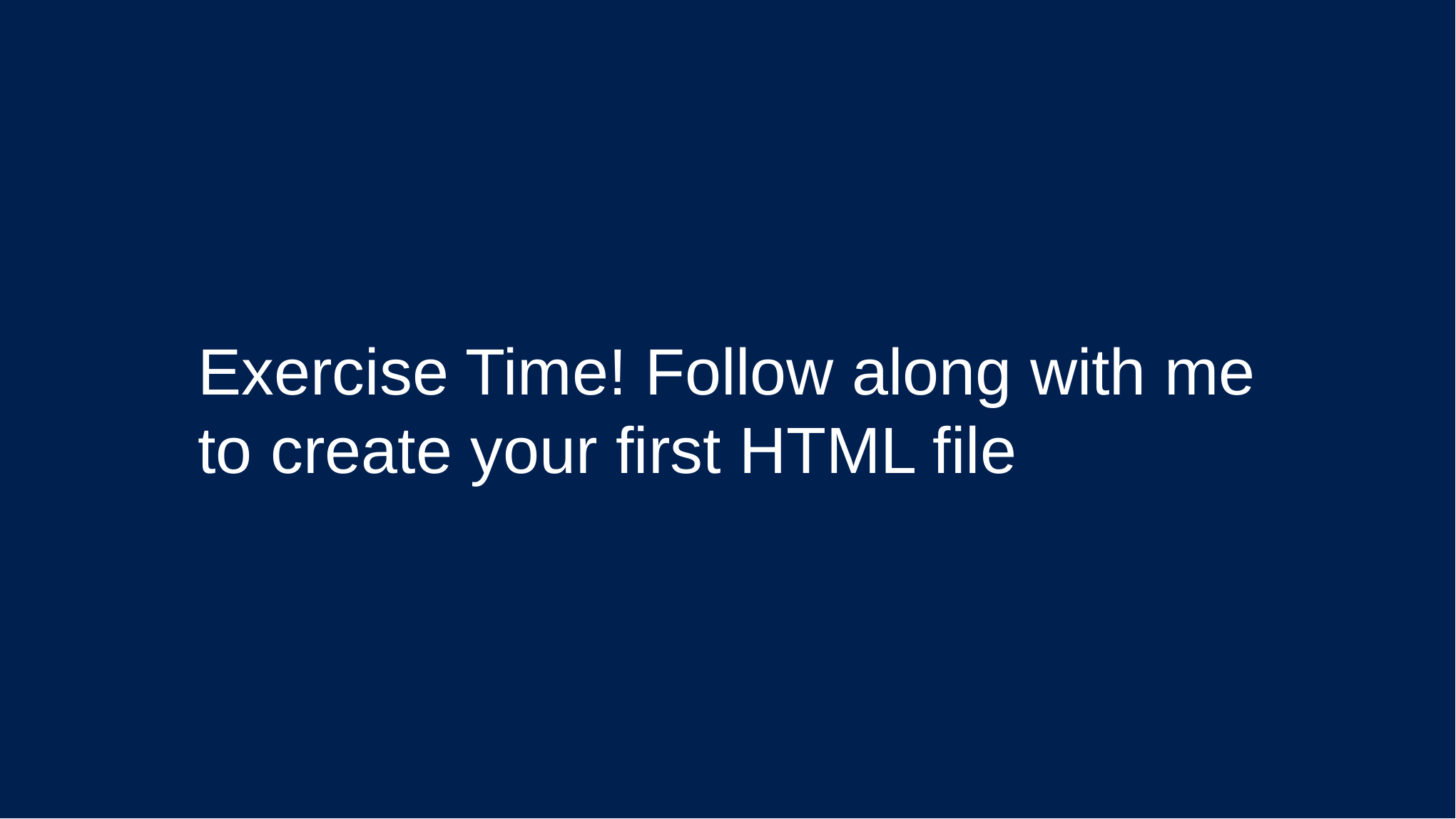

Exercise Time! Follow along with me
to create your first HTML file